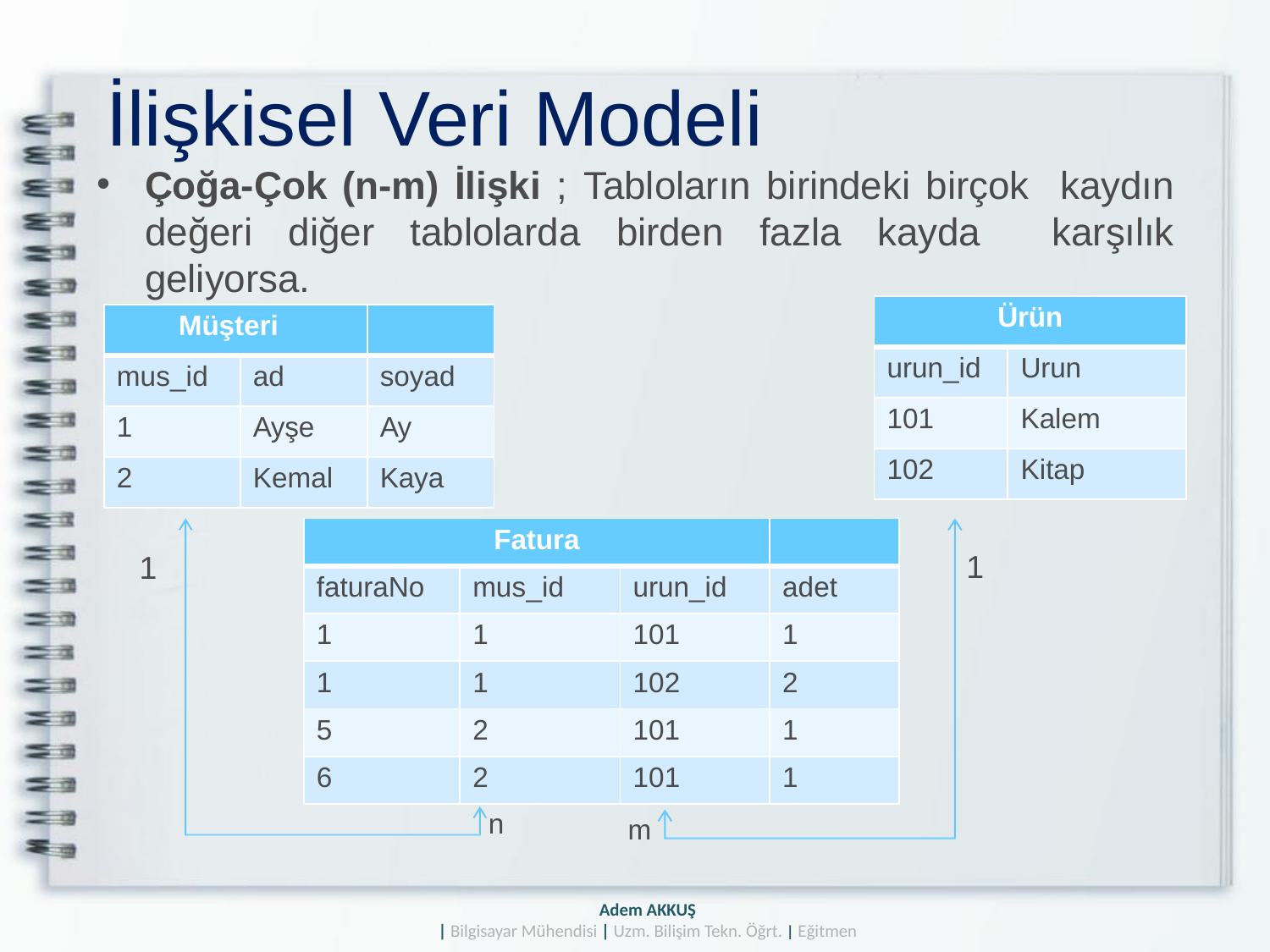

# İlişkisel Veri Modeli
Çoğa-Çok (n-m) İlişki ; Tabloların birindeki birçok  kaydın değeri diğer tablolarda birden fazla kayda  karşılık geliyorsa.
| Ürün |  |
| --- | --- |
| urun\_id | Urun |
| 101 | Kalem |
| 102 | Kitap |
| Müşteri |  |  |
| --- | --- | --- |
| mus\_id | ad | soyad |
| 1 | Ayşe | Ay |
| 2 | Kemal | Kaya |
| Fatura |  |  |  |
| --- | --- | --- | --- |
| faturaNo | mus\_id | urun\_id | adet |
| 1 | 1 | 101 | 1 |
| 1 | 1 | 102 | 2 |
| 5 | 2 | 101 | 1 |
| 6 | 2 | 101 | 1 |

1
1
n
m
Adem AKKUŞ
| Bilgisayar Mühendisi | Uzm. Bilişim Tekn. Öğrt. | Eğitmen